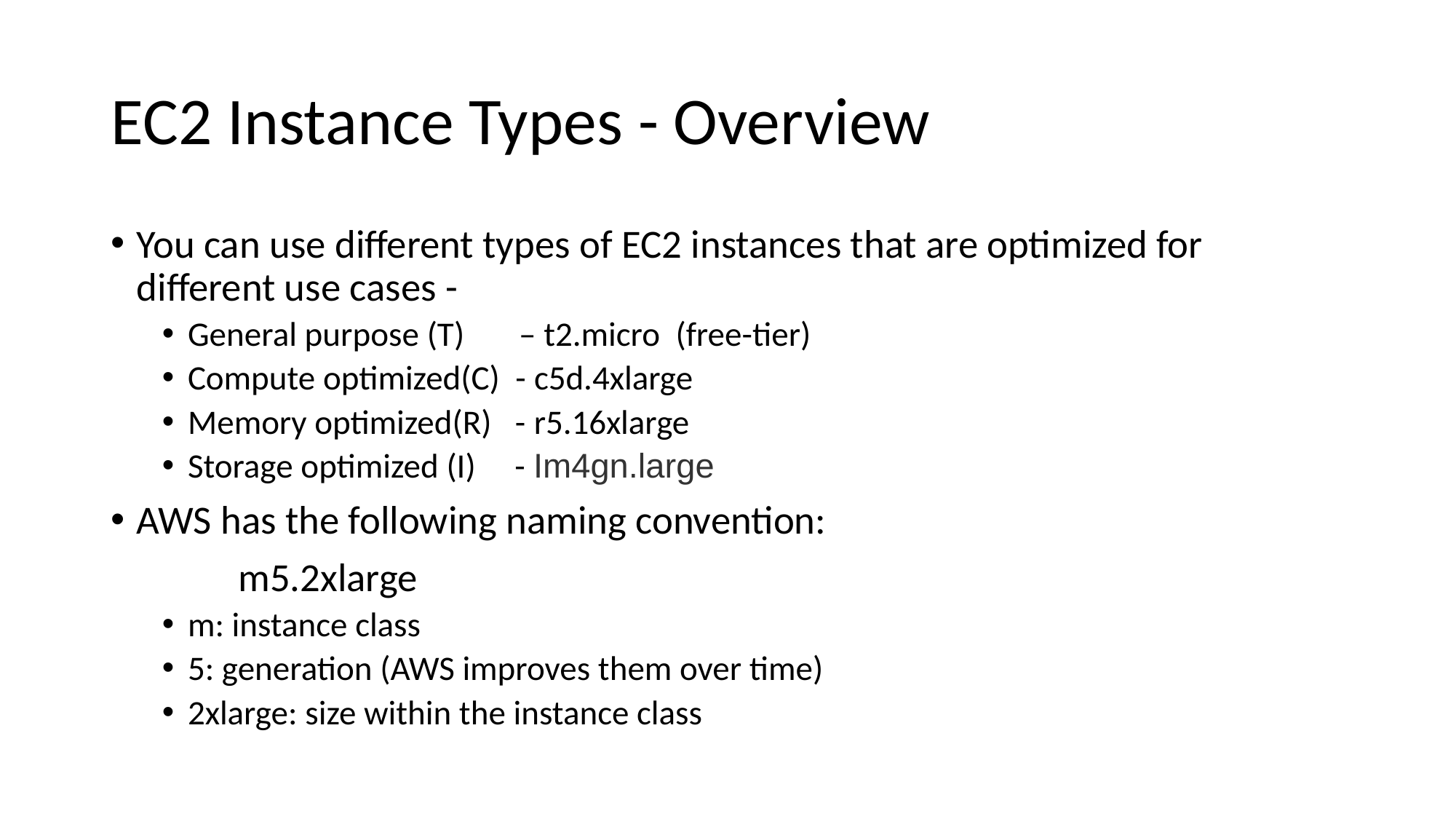

# EC2 Instance Types - Overview
You can use different types of EC2 instances that are optimized for different use cases -
General purpose (T)       – t2.micro  (free-tier)
Compute optimized(C)  - c5d.4xlarge
Memory optimized(R)   - r5.16xlarge
Storage optimized (I)     - Im4gn.large
AWS has the following naming convention:
              m5.2xlarge
m: instance class
5: generation (AWS improves them over time)
2xlarge: size within the instance class